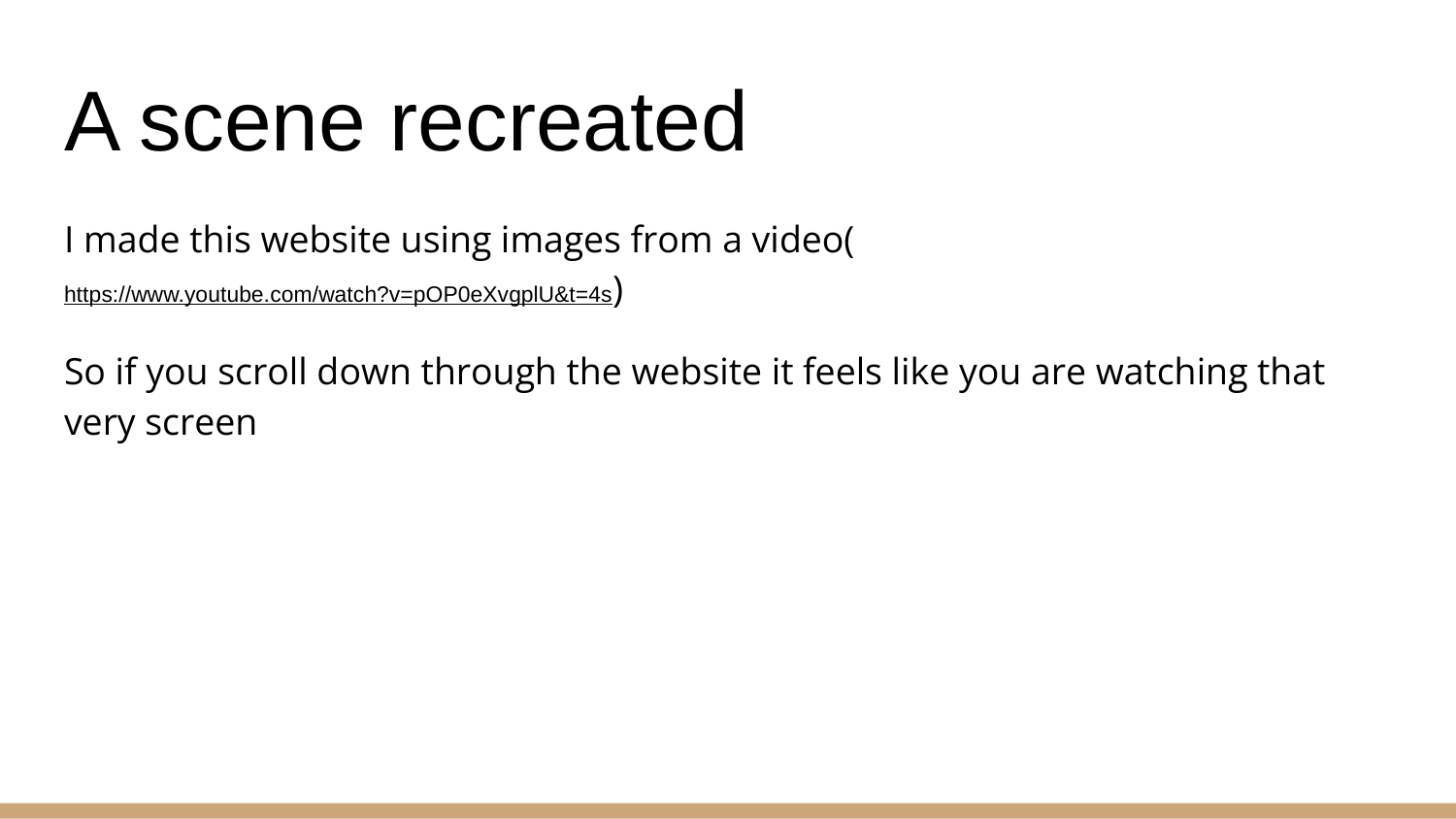

# A scene recreated
I made this website using images from a video(https://www.youtube.com/watch?v=pOP0eXvgplU&t=4s)
So if you scroll down through the website it feels like you are watching that very screen